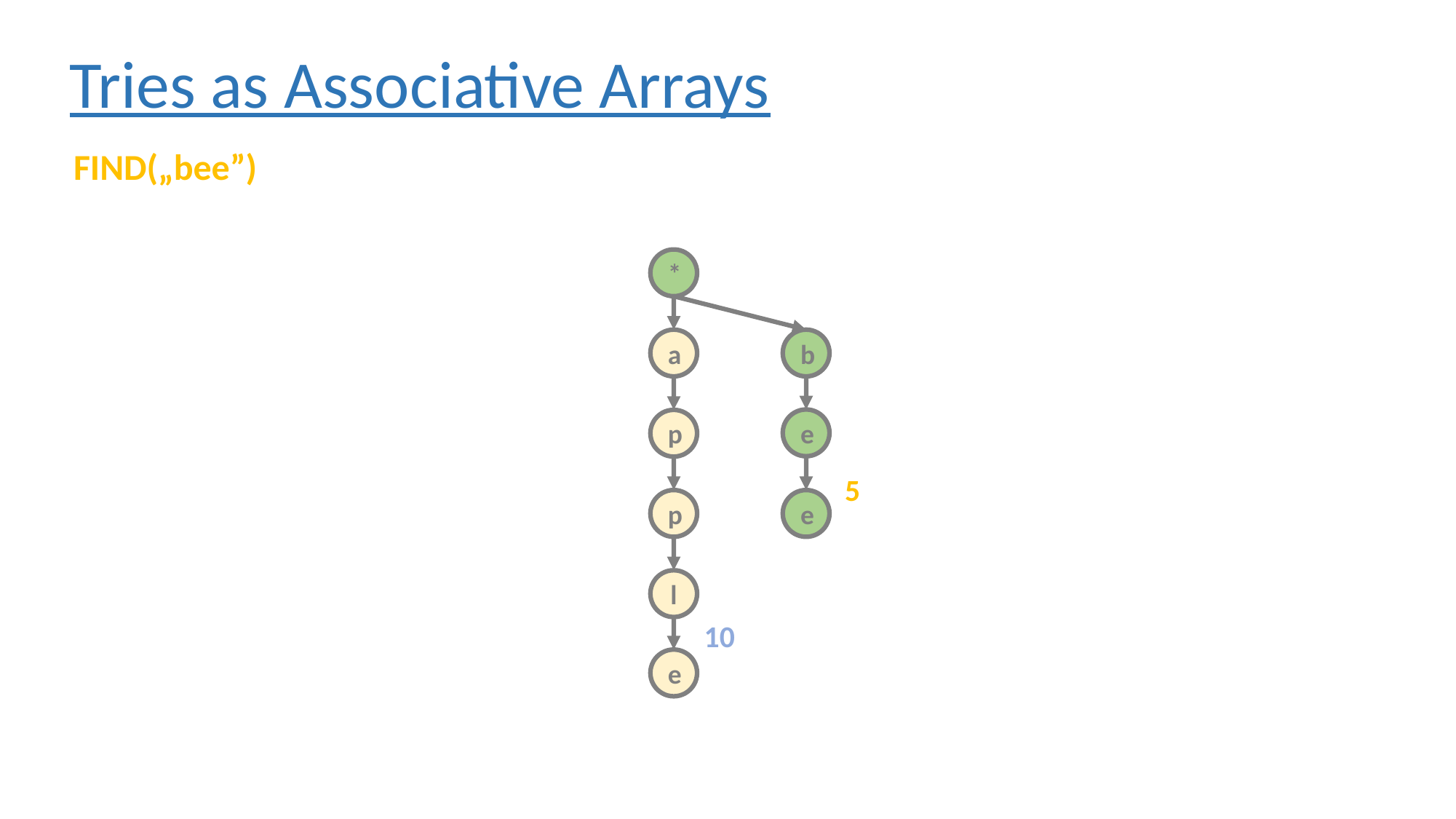

# Tries as Associative Arrays
FIND(„bee”)
*
a
b
e
p
5
p
e
l
10
e